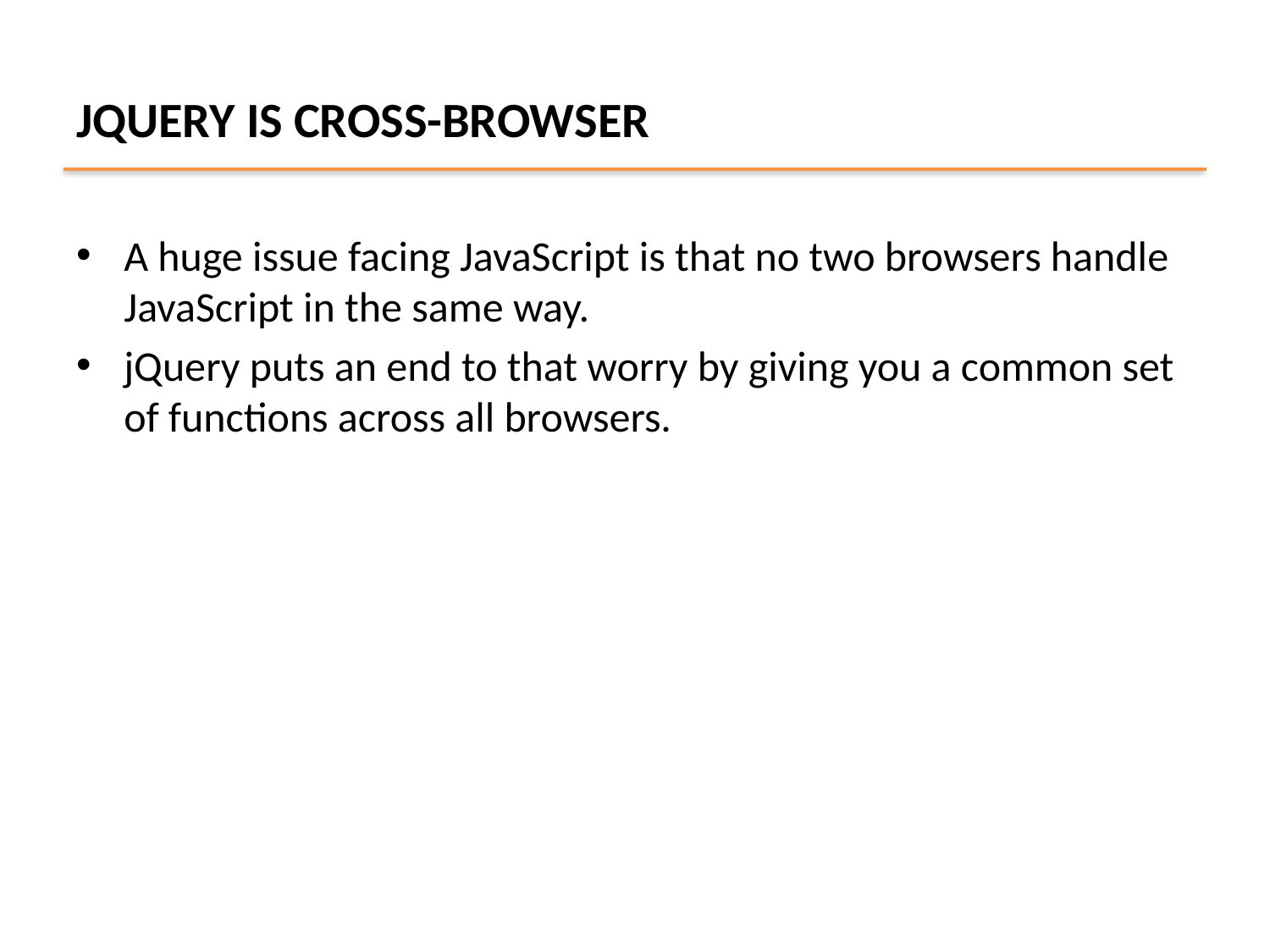

# JQUERY IS CROSS-BROWSER
A huge issue facing JavaScript is that no two browsers handle JavaScript in the same way.
jQuery puts an end to that worry by giving you a common set of functions across all browsers.